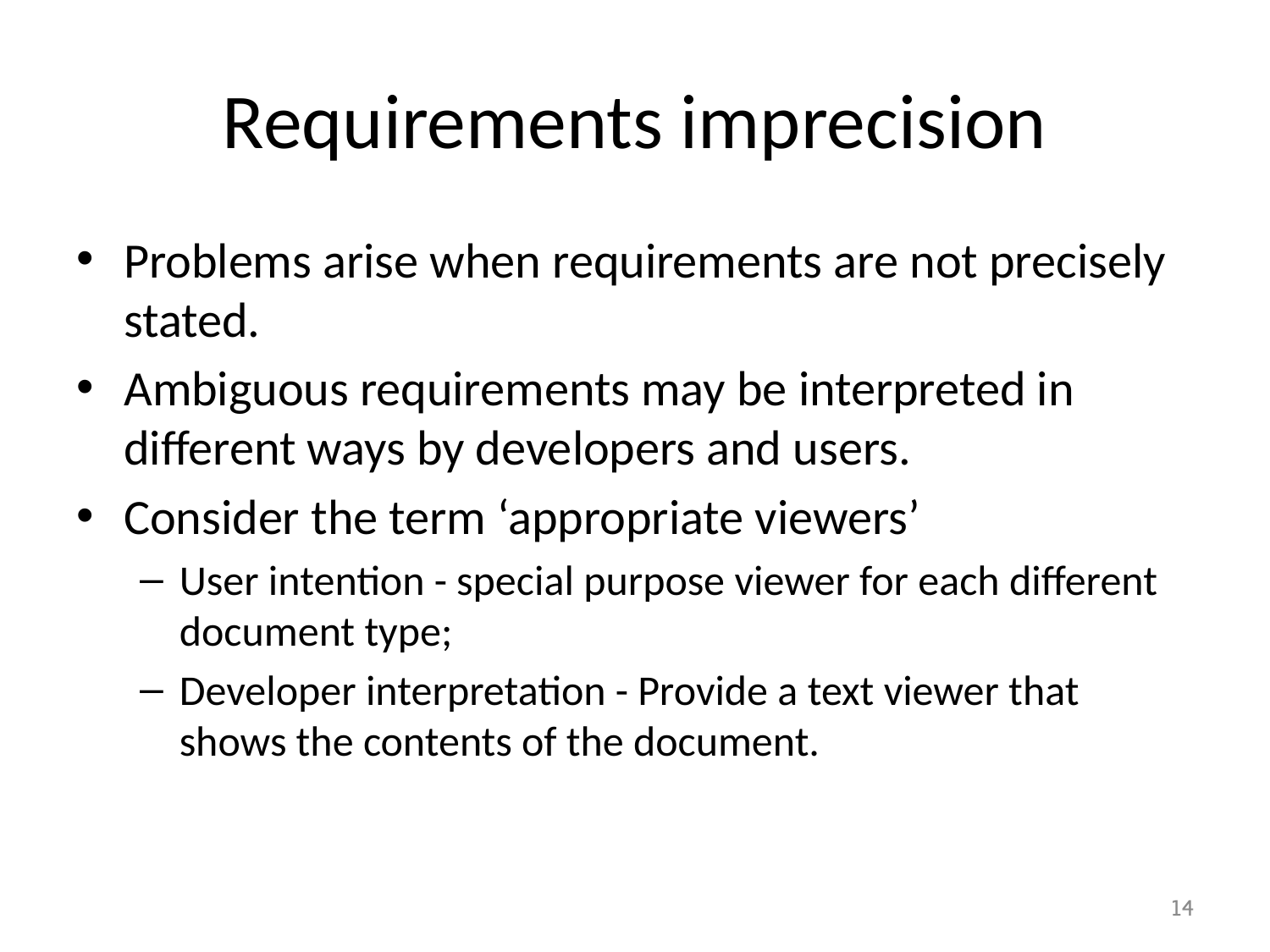

# Requirements imprecision
Problems arise when requirements are not precisely stated.
Ambiguous requirements may be interpreted in different ways by developers and users.
Consider the term ‘appropriate viewers’
User intention - special purpose viewer for each different document type;
Developer interpretation - Provide a text viewer that shows the contents of the document.
14